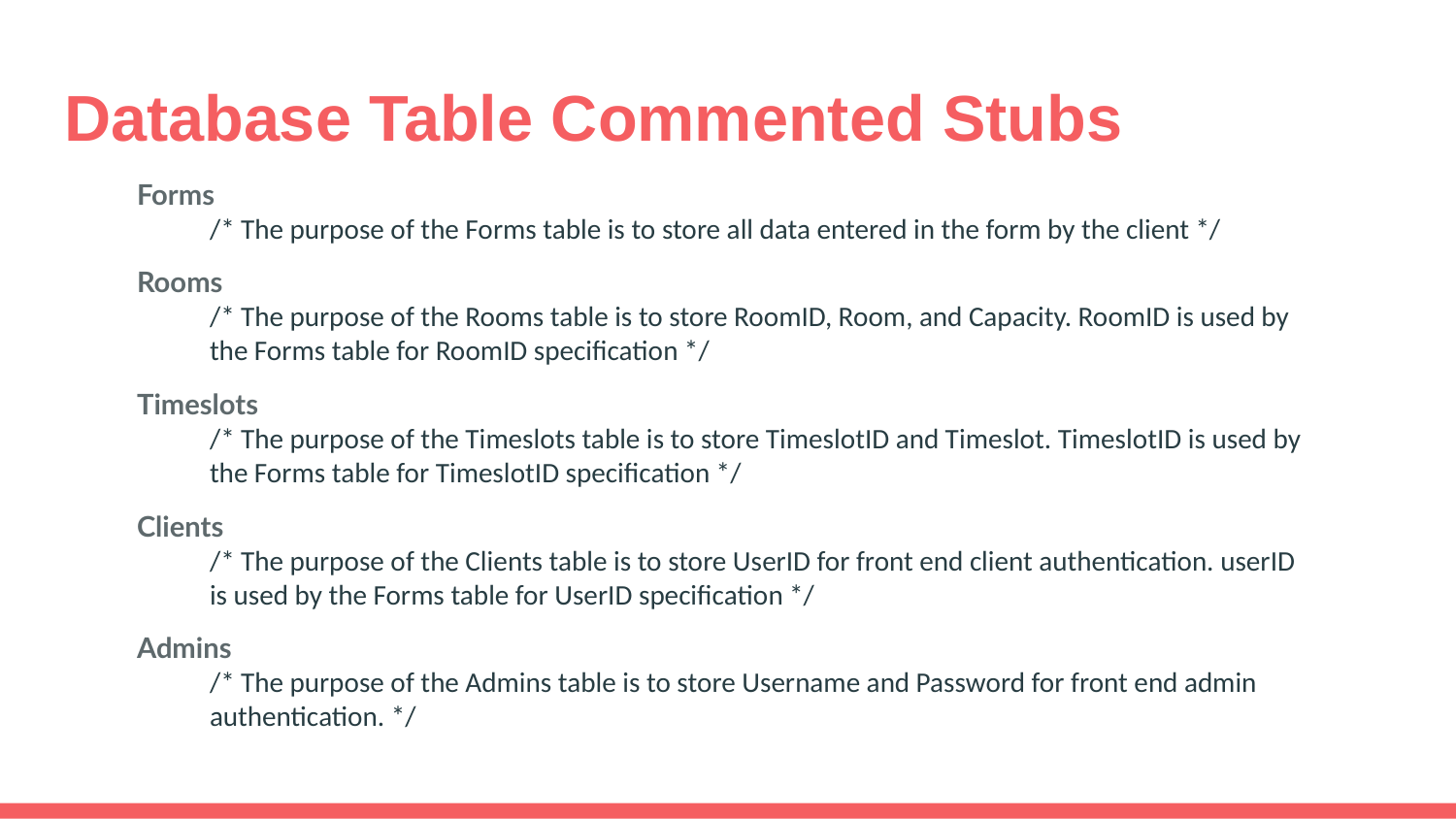

# Database Table Commented Stubs
Forms
/* The purpose of the Forms table is to store all data entered in the form by the client */
Rooms
/* The purpose of the Rooms table is to store RoomID, Room, and Capacity. RoomID is used by the Forms table for RoomID specification */
Timeslots
/* The purpose of the Timeslots table is to store TimeslotID and Timeslot. TimeslotID is used by the Forms table for TimeslotID specification */
Clients
/* The purpose of the Clients table is to store UserID for front end client authentication. userID is used by the Forms table for UserID specification */
Admins
/* The purpose of the Admins table is to store Username and Password for front end admin authentication. */